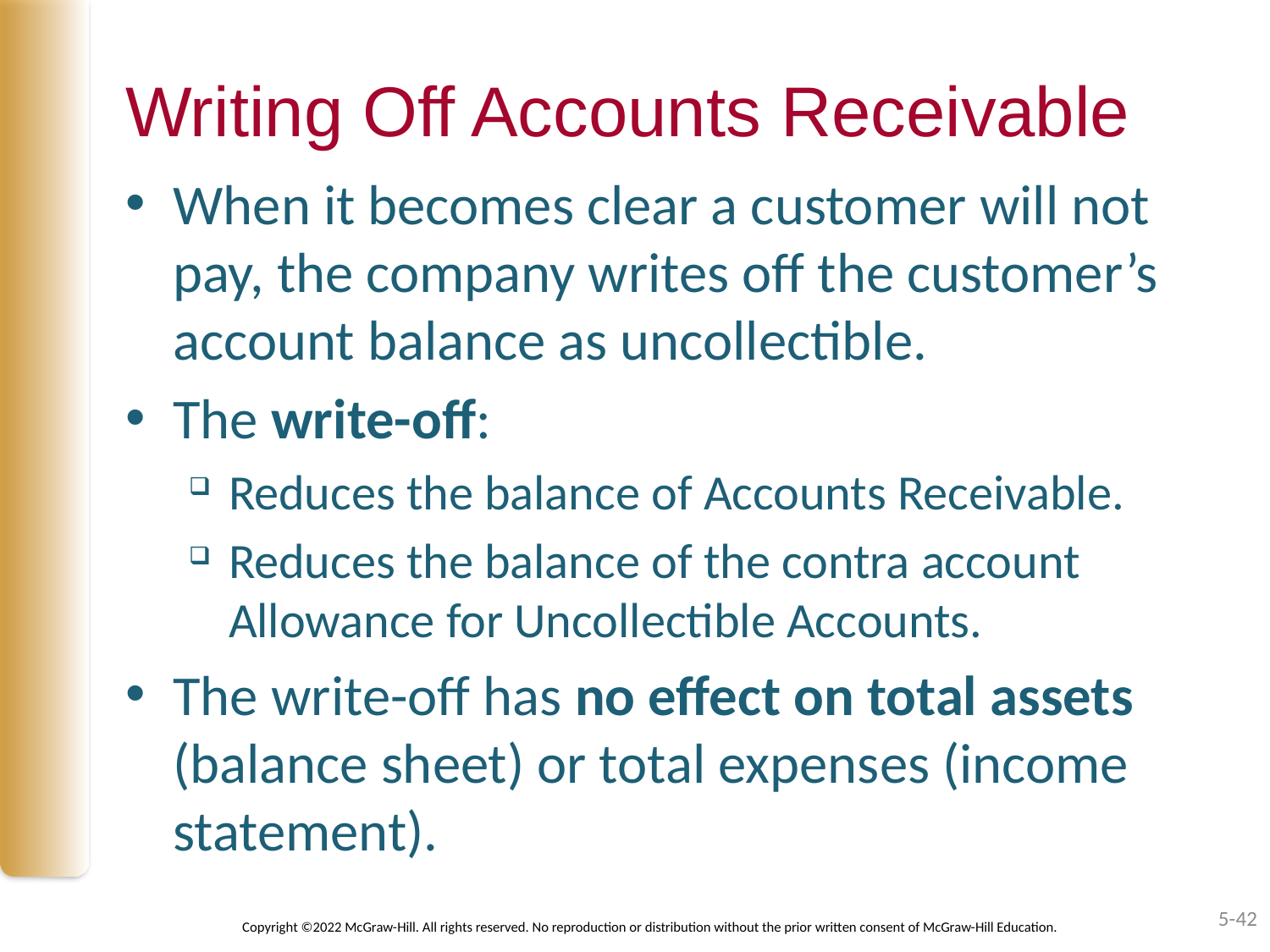

# Writing Off Accounts Receivable
When it becomes clear a customer will not pay, the company writes off the customer’s account balance as uncollectible.
The write-off:
Reduces the balance of Accounts Receivable.
Reduces the balance of the contra account Allowance for Uncollectible Accounts.
The write-off has no effect on total assets (balance sheet) or total expenses (income statement).
5-42
Copyright ©2022 McGraw-Hill. All rights reserved. No reproduction or distribution without the prior written consent of McGraw-Hill Education.